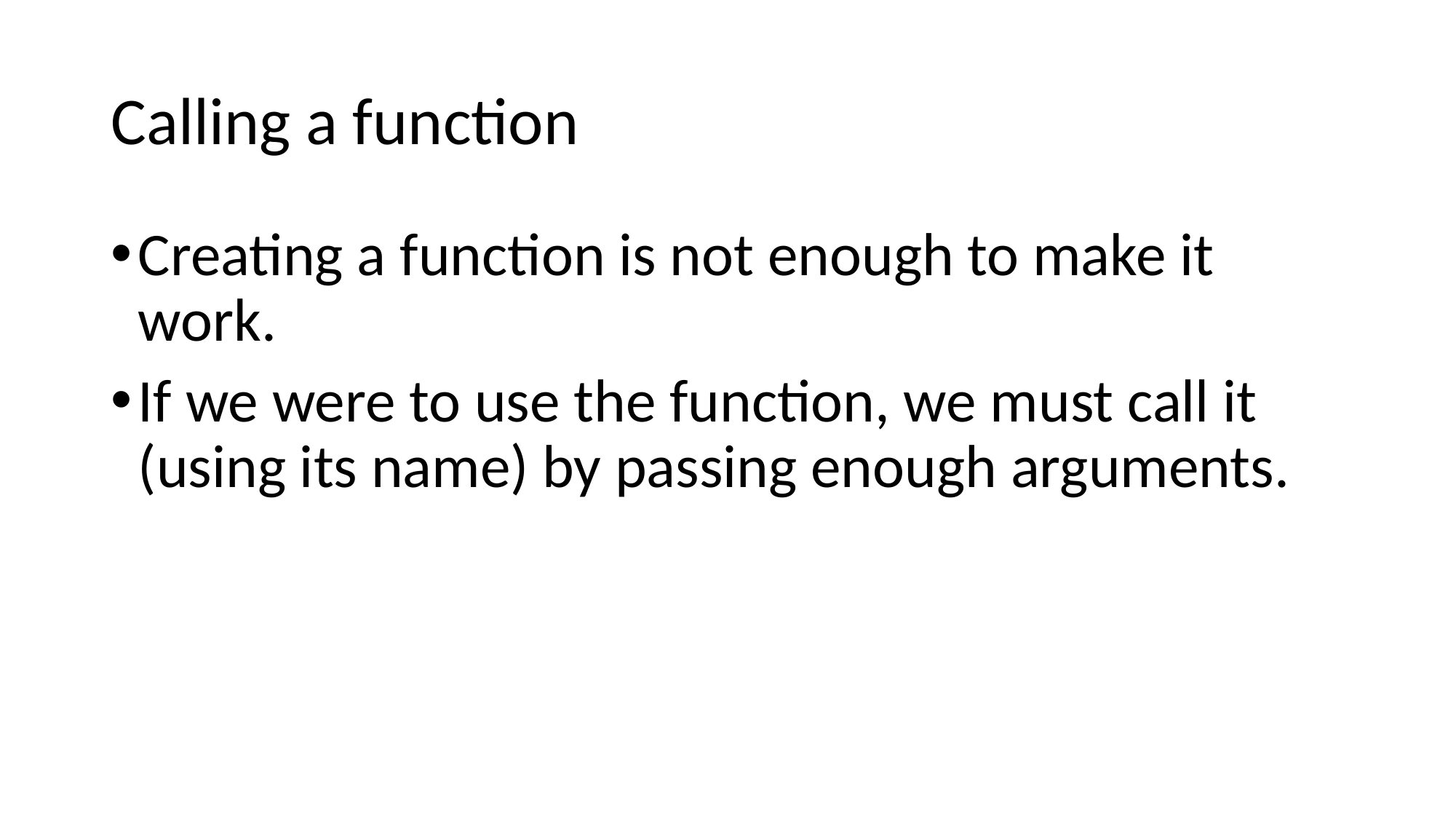

# Calling a function
Creating a function is not enough to make it work.
If we were to use the function, we must call it (using its name) by passing enough arguments.